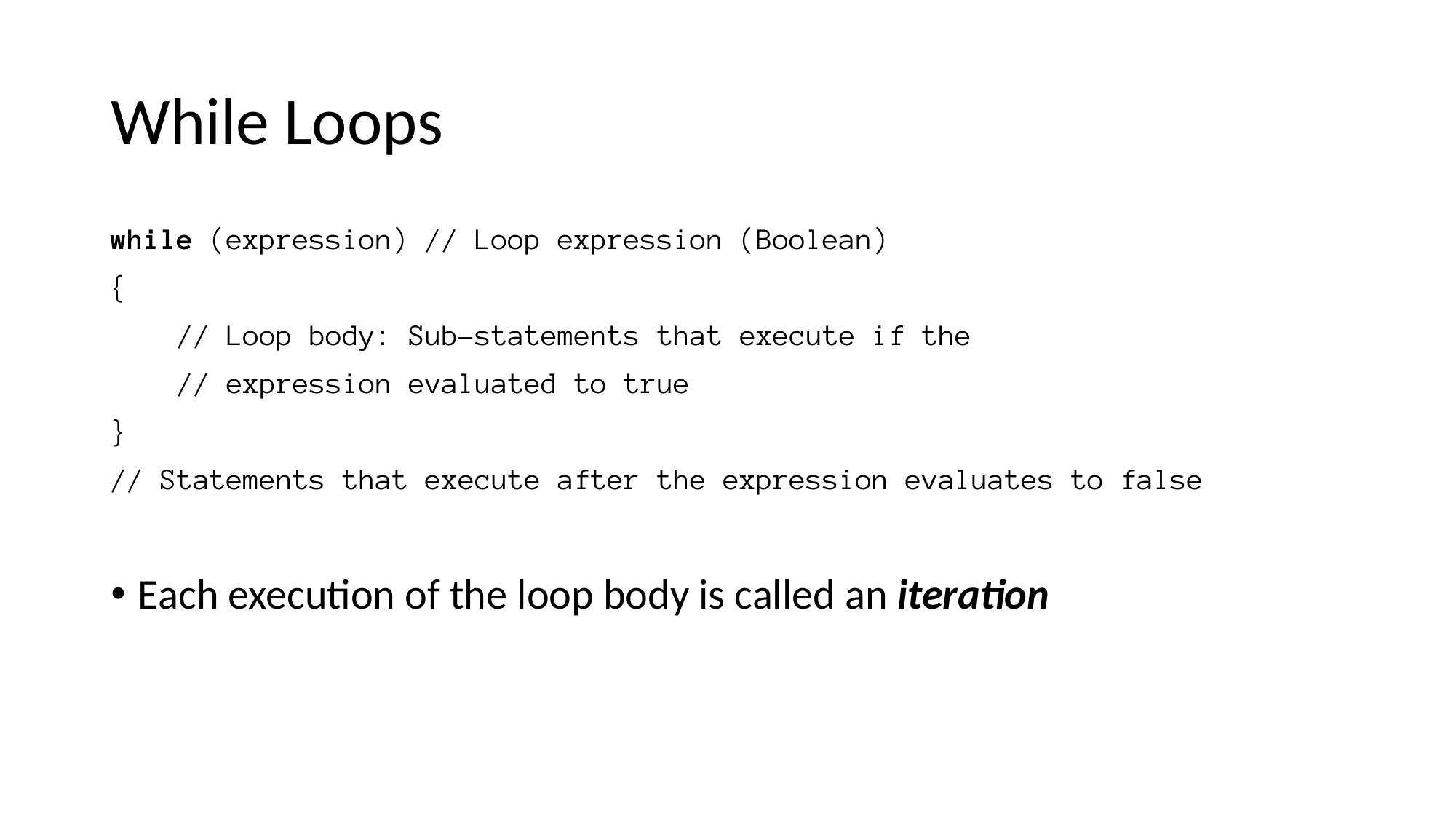

# While Loops
while (expression) // Loop expression (Boolean)
{
    // Loop body: Sub-statements that execute if the
    // expression evaluated to true
}
// Statements that execute after the expression evaluates to false

Each execution of the loop body is called an iteration